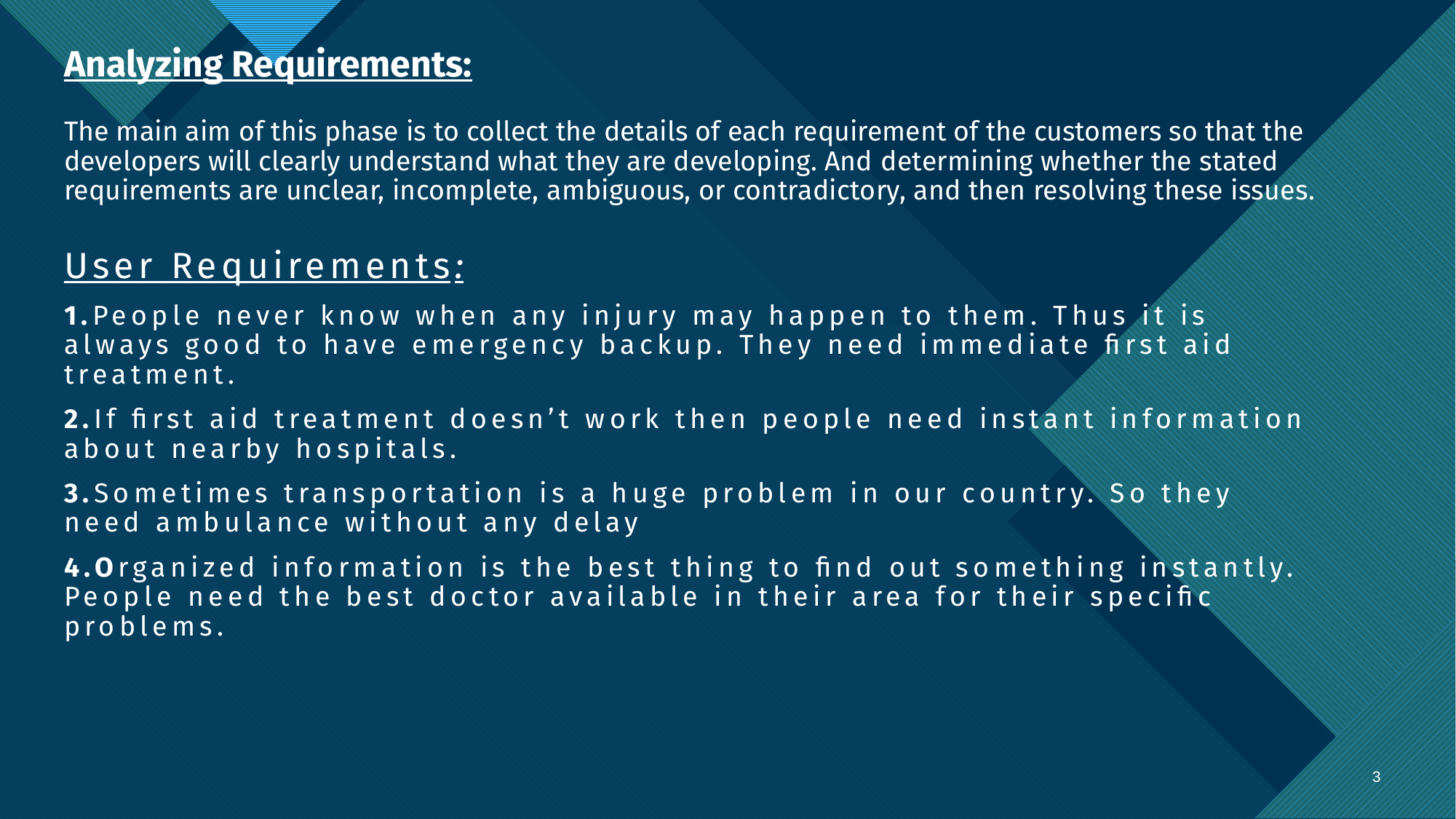

# Analyzing Requirements: The main aim of this phase is to collect the details of each requirement of the customers so that the developers will clearly understand what they are developing. And determining whether the stated requirements are unclear, incomplete, ambiguous, or contradictory, and then resolving these issues.
User Requirements:
1.People never know when any injury may happen to them. Thus it is always good to have emergency backup. They need immediate first aid treatment.
2.If first aid treatment doesn’t work then people need instant information about nearby hospitals.
3.Sometimes transportation is a huge problem in our country. So they need ambulance without any delay
4.Organized information is the best thing to find out something instantly. People need the best doctor available in their area for their specific problems.
3